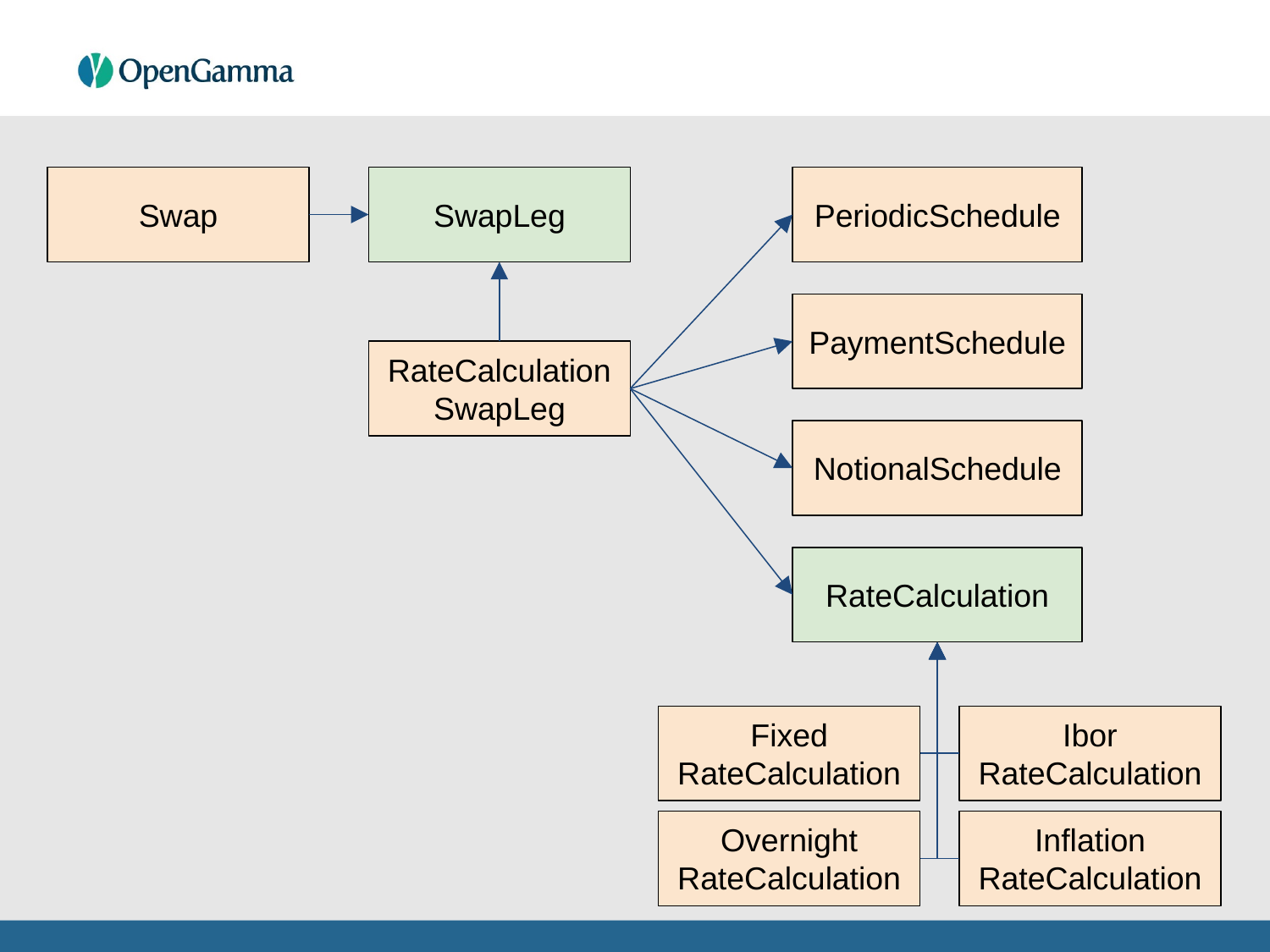

Swap
SwapLeg
PeriodicSchedule
PaymentSchedule
RateCalculation
SwapLeg
NotionalSchedule
RateCalculation
Fixed
RateCalculation
Ibor
RateCalculation
Overnight
RateCalculation
Inflation
RateCalculation